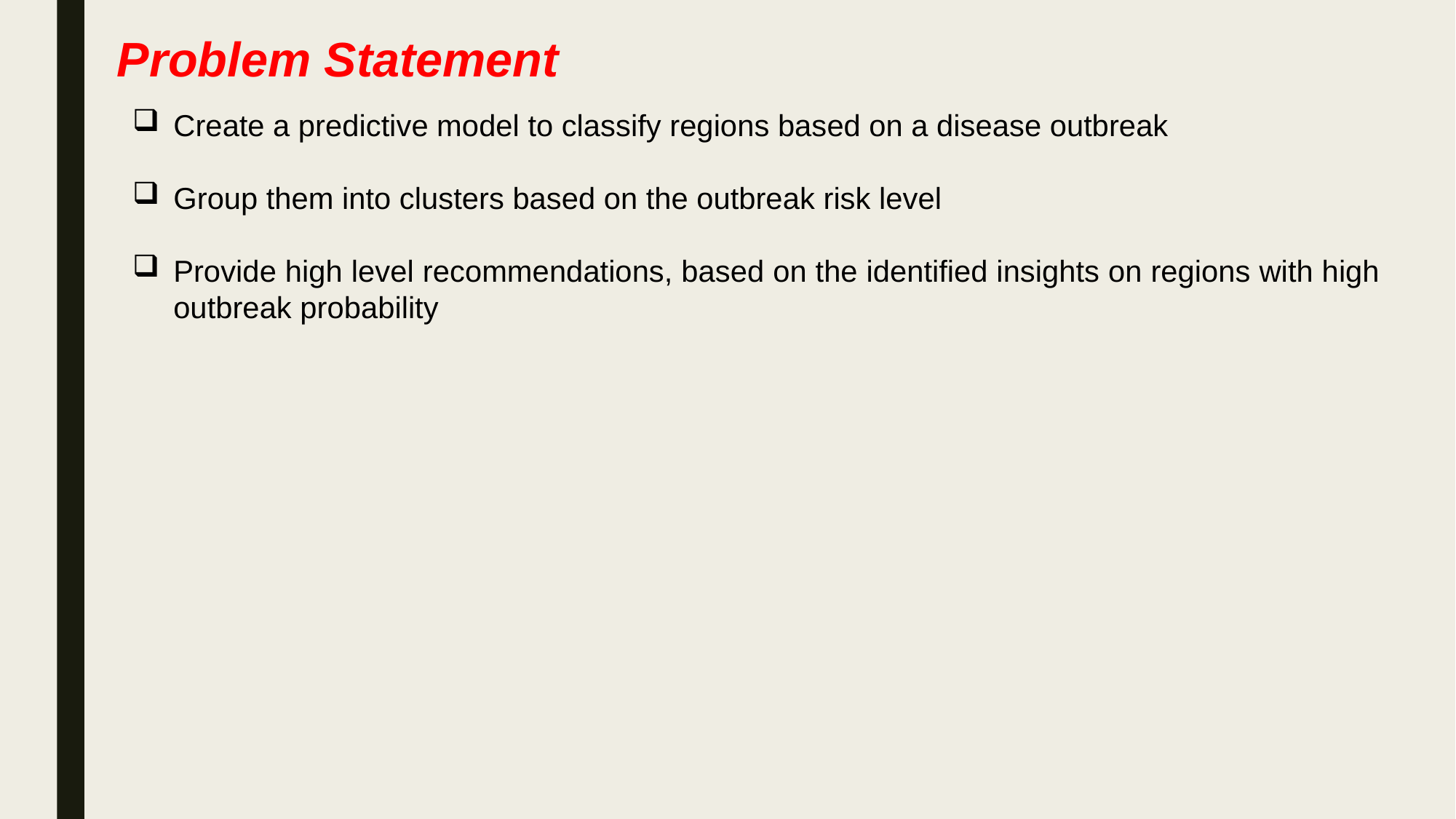

# Problem Statement
Create a predictive model to classify regions based on a disease outbreak

Group them into clusters based on the outbreak risk level

Provide high level recommendations, based on the identified insights on regions with high outbreak probability